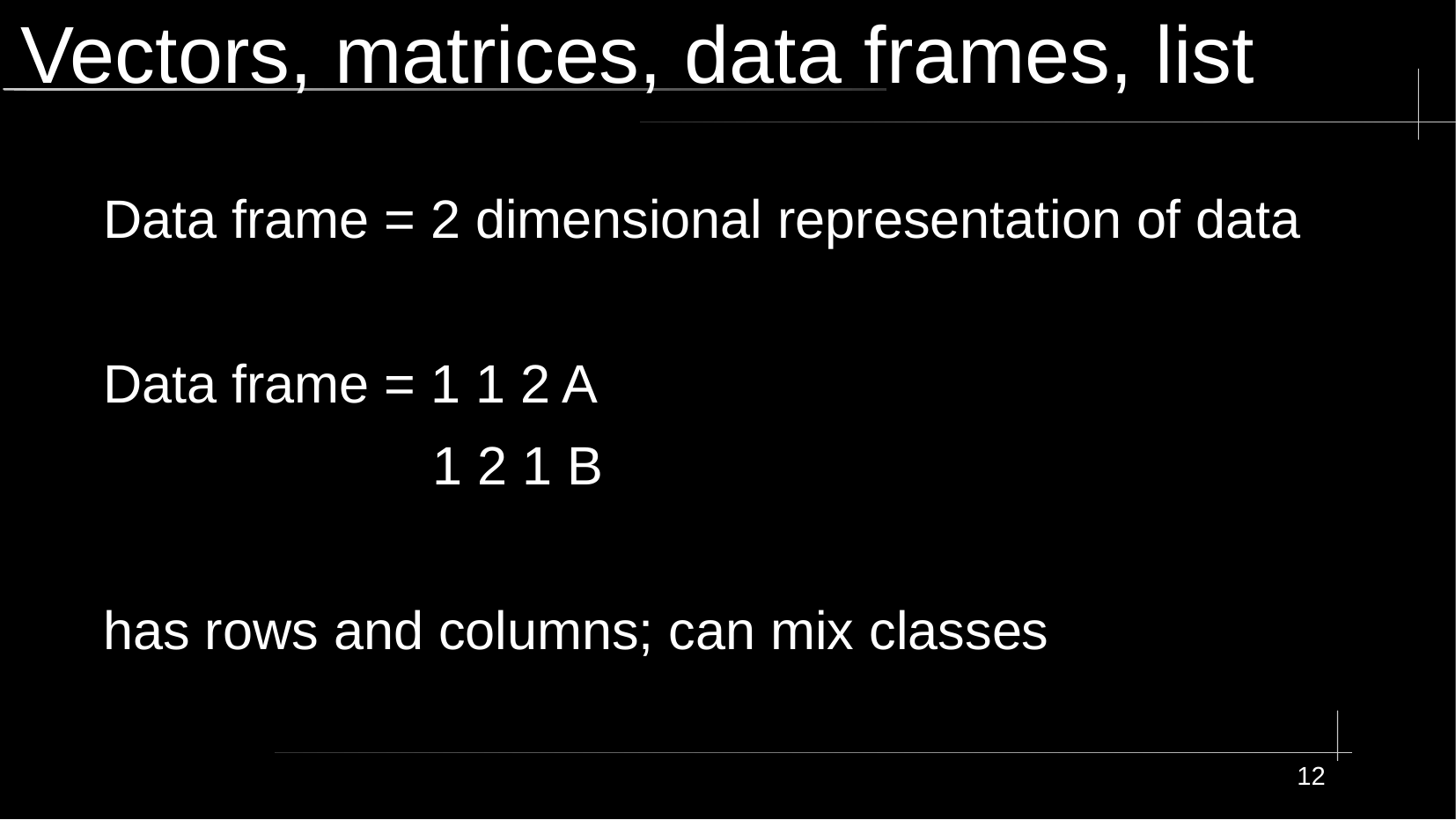

# Vectors, matrices, data frames, list
Data frame = 2 dimensional representation of data

Data frame = 1 1 2 A
                      1 2 1 B

has rows and columns; can mix classes

12